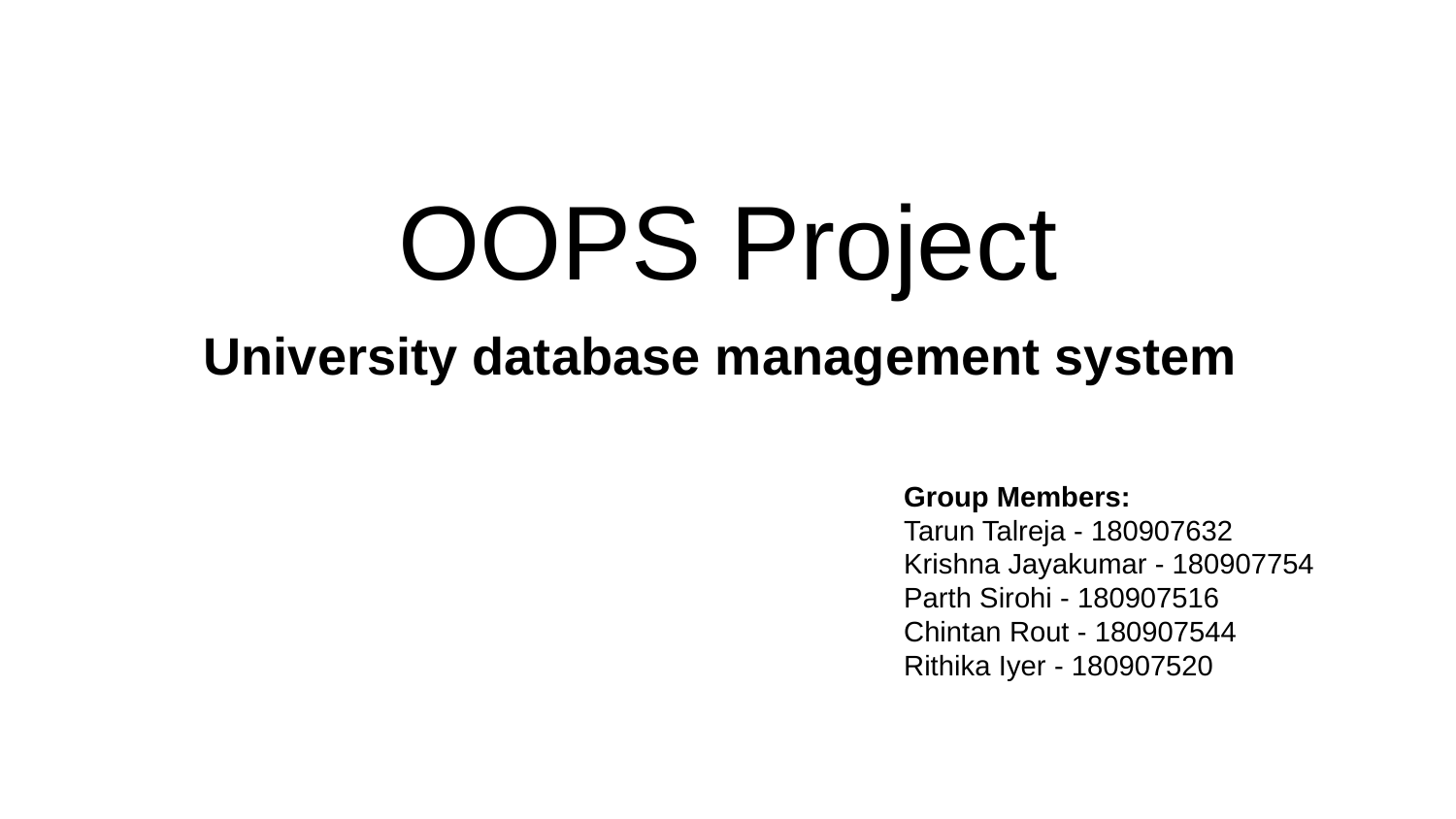

# OOPS Project
University database management system
Group Members:
Tarun Talreja - 180907632
Krishna Jayakumar - 180907754
Parth Sirohi - 180907516
Chintan Rout - 180907544
Rithika Iyer - 180907520